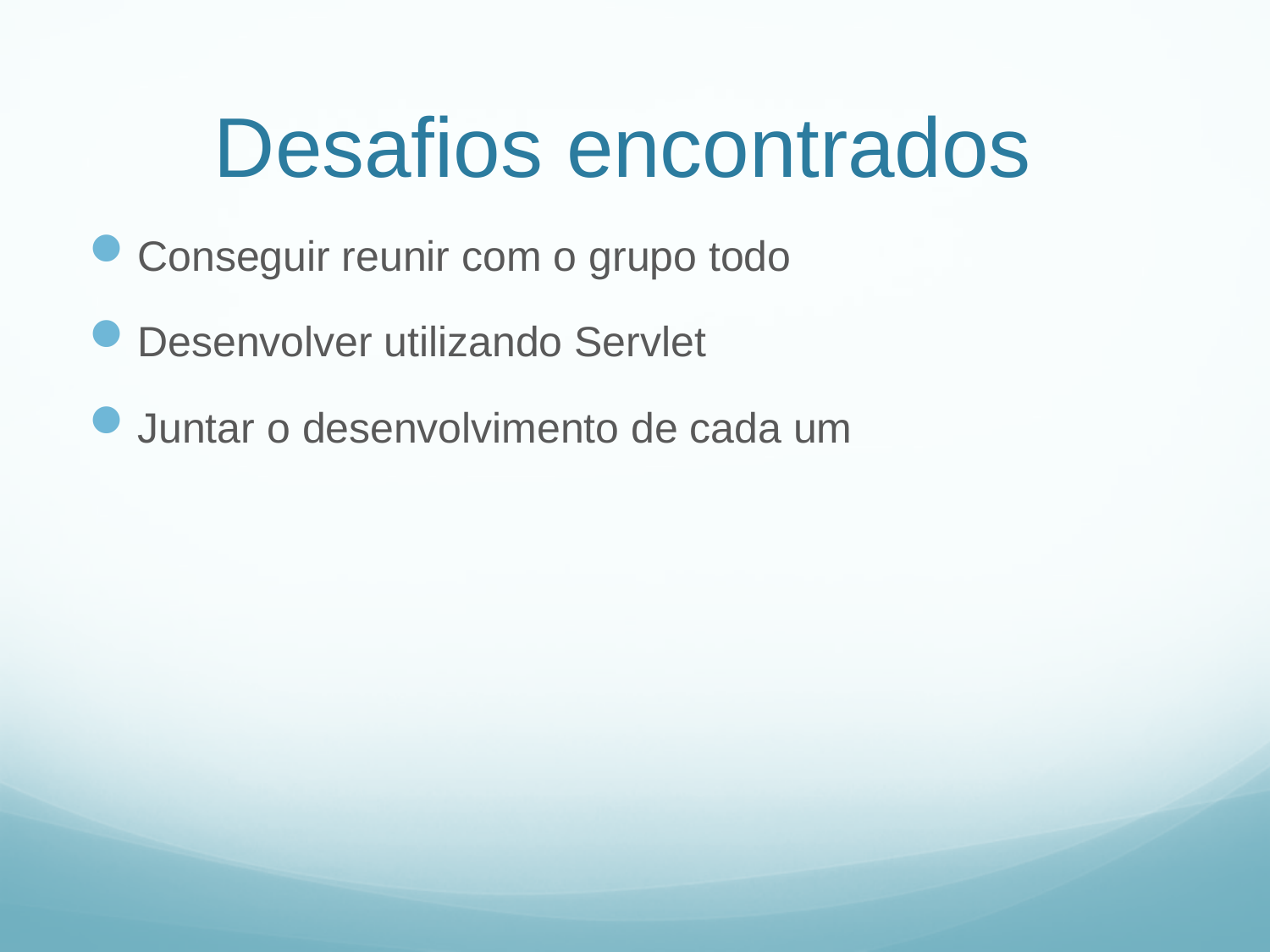

# Desafios encontrados
Conseguir reunir com o grupo todo
Desenvolver utilizando Servlet
Juntar o desenvolvimento de cada um